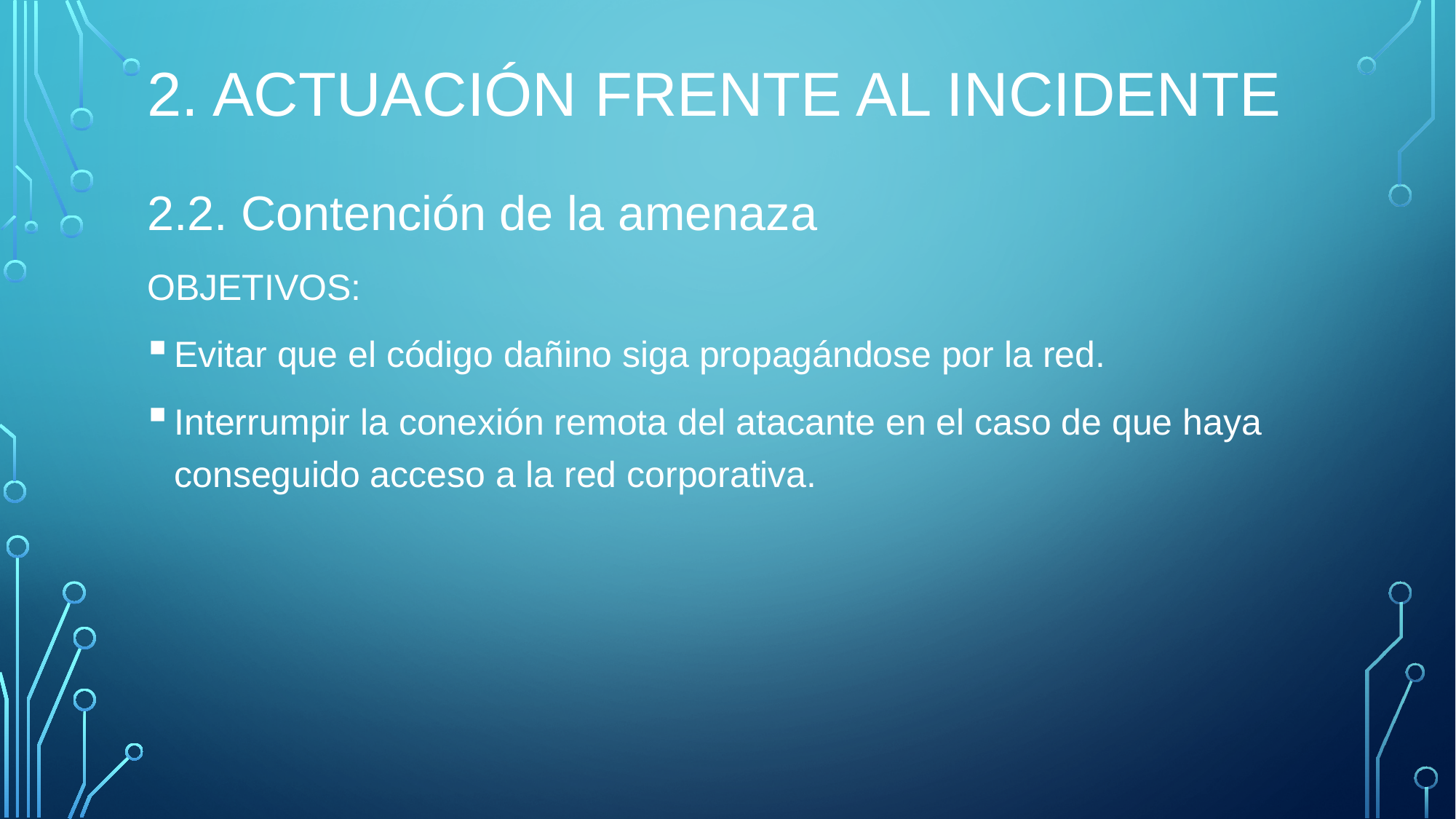

# 2. Actuación frente al incidente
2.2. Contención de la amenaza
OBJETIVOS:
Evitar que el código dañino siga propagándose por la red.
Interrumpir la conexión remota del atacante en el caso de que haya conseguido acceso a la red corporativa.